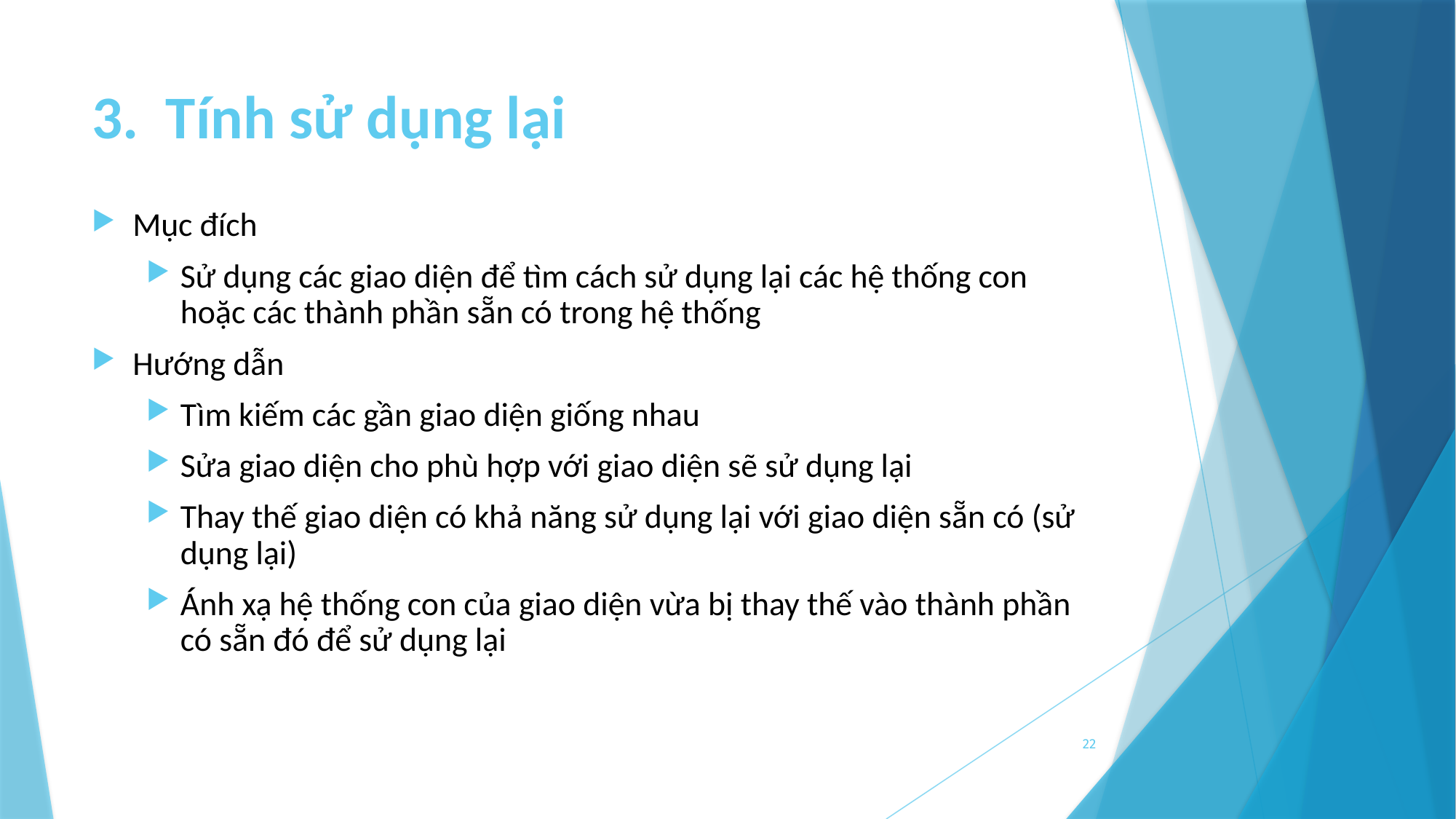

# 3.  Tính sử dụng lại
Mục đích
Sử dụng các giao diện để tìm cách sử dụng lại các hệ thống con hoặc các thành phần sẵn có trong hệ thống
Hướng dẫn
Tìm kiếm các gần giao diện giống nhau
Sửa giao diện cho phù hợp với giao diện sẽ sử dụng lại
Thay thế giao diện có khả năng sử dụng lại với giao diện sẵn có (sử dụng lại)
Ánh xạ hệ thống con của giao diện vừa bị thay thế vào thành phần có sẵn đó để sử dụng lại
22